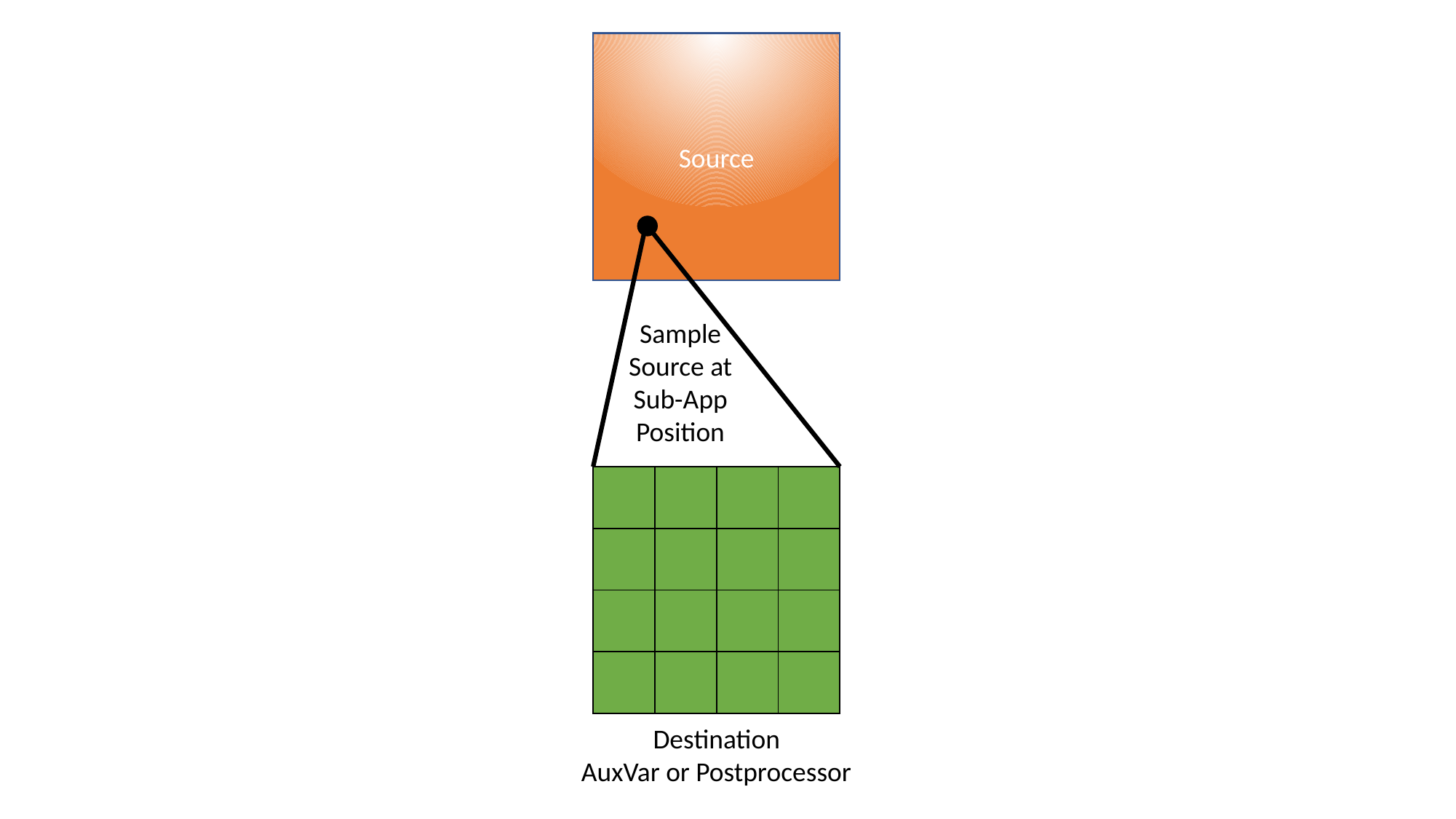

Source

Sample Source at
Sub-App Position
|  |  |  |  |
| --- | --- | --- | --- |
|  |  |  |  |
|  |  |  |  |
|  |  |  |  |
Destination
AuxVar or Postprocessor